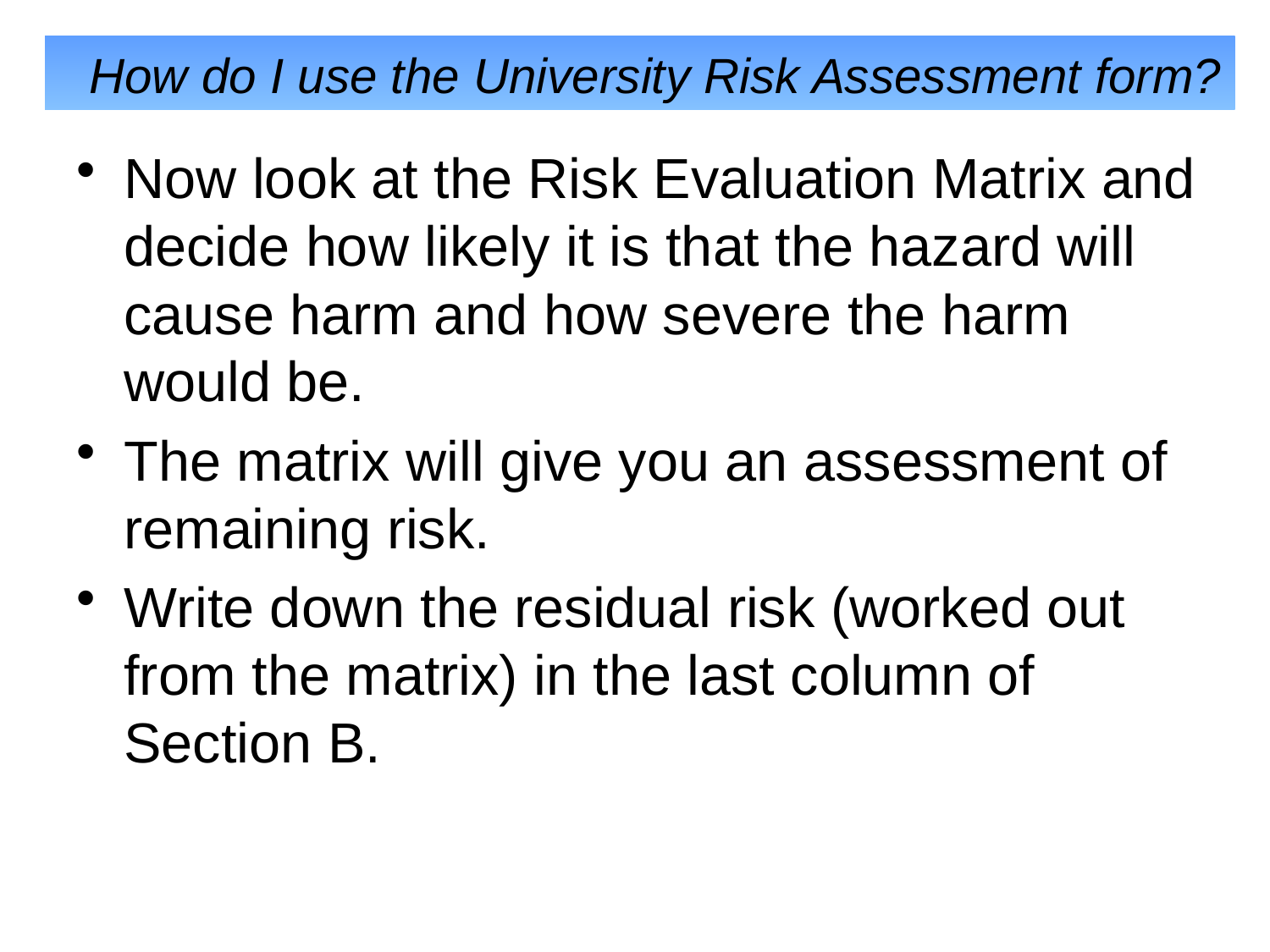

How do I use the University Risk Assessment form?
Now look at the Risk Evaluation Matrix and decide how likely it is that the hazard will cause harm and how severe the harm would be.
The matrix will give you an assessment of remaining risk.
Write down the residual risk (worked out from the matrix) in the last column of Section B.